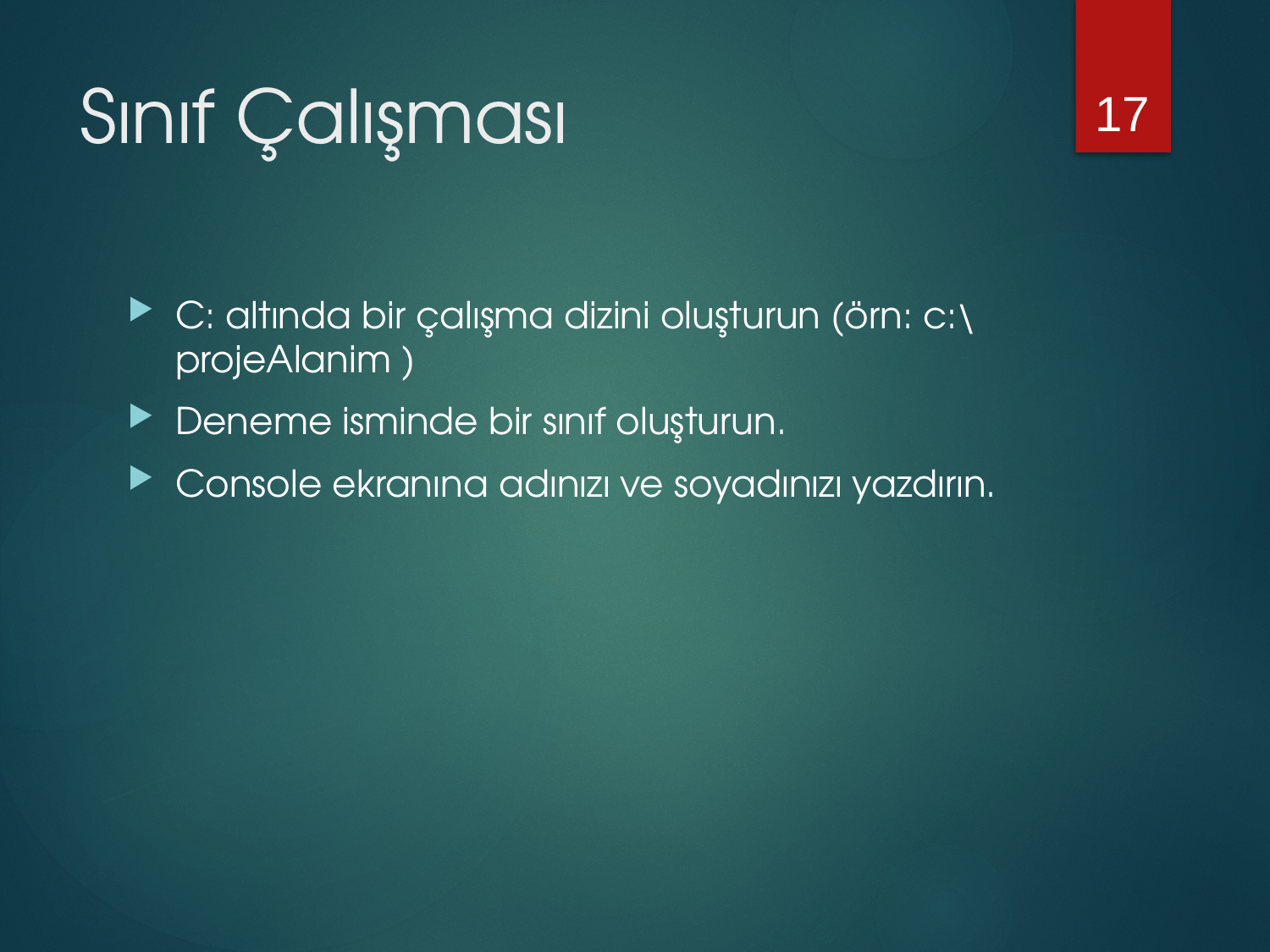

17
# Sınıf Çalışması
C: altında bir çalışma dizini oluşturun (örn: c:\projeAlanim )
Deneme isminde bir sınıf oluşturun.
Console ekranına adınızı ve soyadınızı yazdırın.